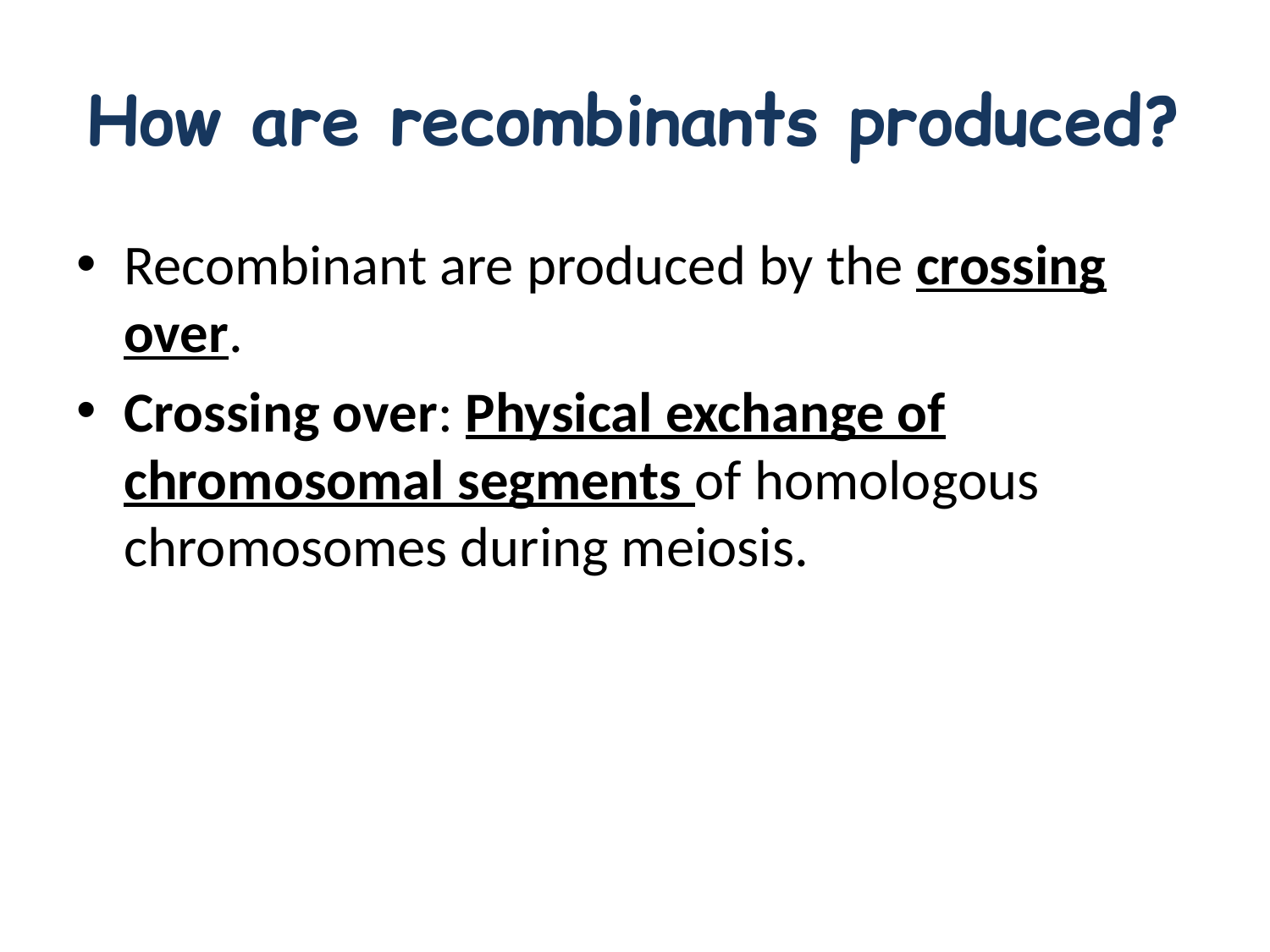

# How are recombinants produced?
Recombinant are produced by the crossing over.
Crossing over: Physical exchange of chromosomal segments of homologous chromosomes during meiosis.